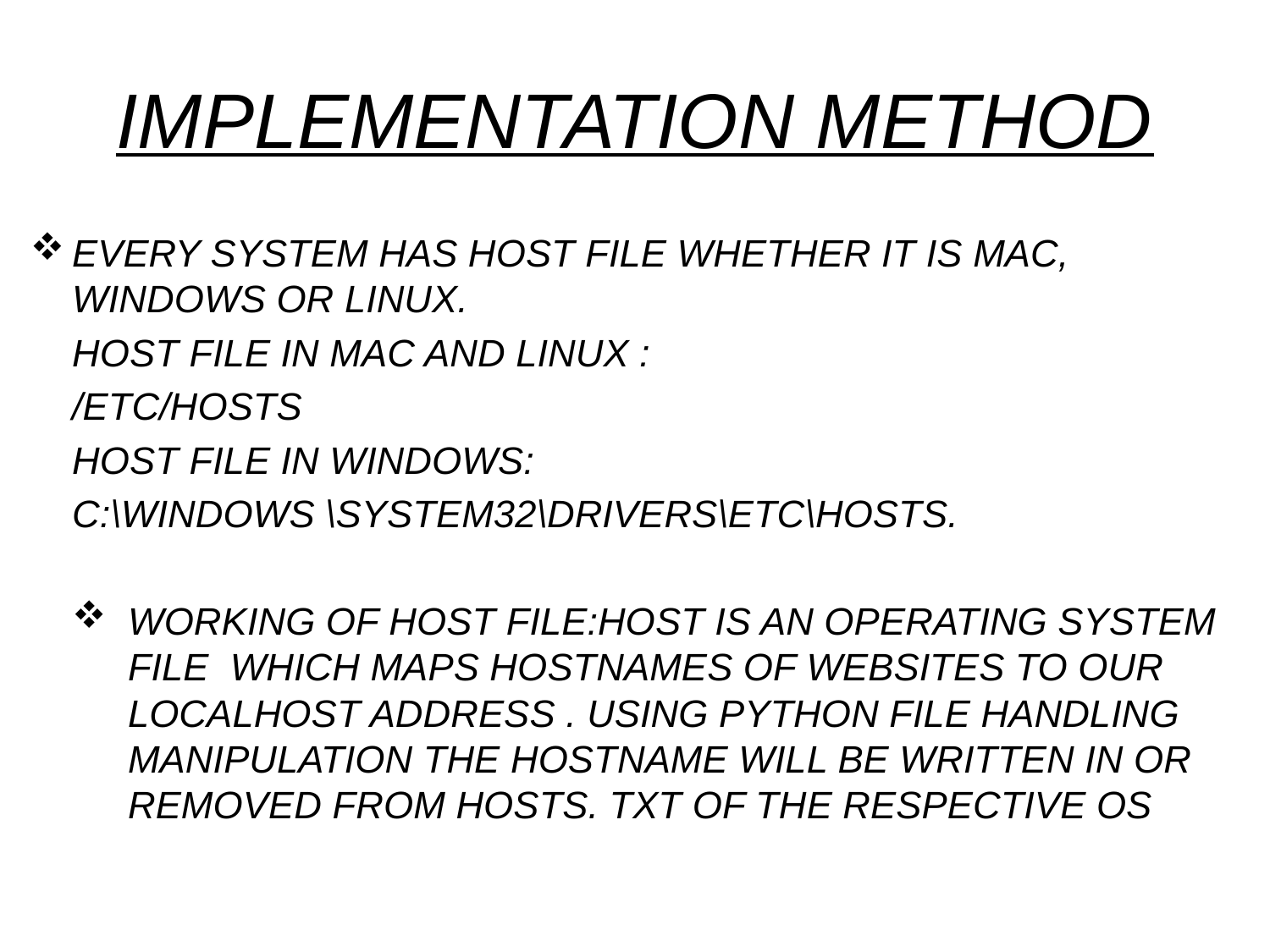

# IMPLEMENTATION METHOD
EVERY SYSTEM HAS HOST FILE WHETHER IT IS MAC, WINDOWS OR LINUX.
HOST FILE IN MAC AND LINUX :
/ETC/HOSTS
HOST FILE IN WINDOWS:
C:\WINDOWS \SYSTEM32\DRIVERS\ETC\HOSTS.

WORKING OF HOST FILE:HOST IS AN OPERATING SYSTEM FILE  WHICH MAPS HOSTNAMES OF WEBSITES TO OUR LOCALHOST ADDRESS . USING PYTHON FILE HANDLING MANIPULATION THE HOSTNAME WILL BE WRITTEN IN OR REMOVED FROM HOSTS. TXT OF THE RESPECTIVE OS